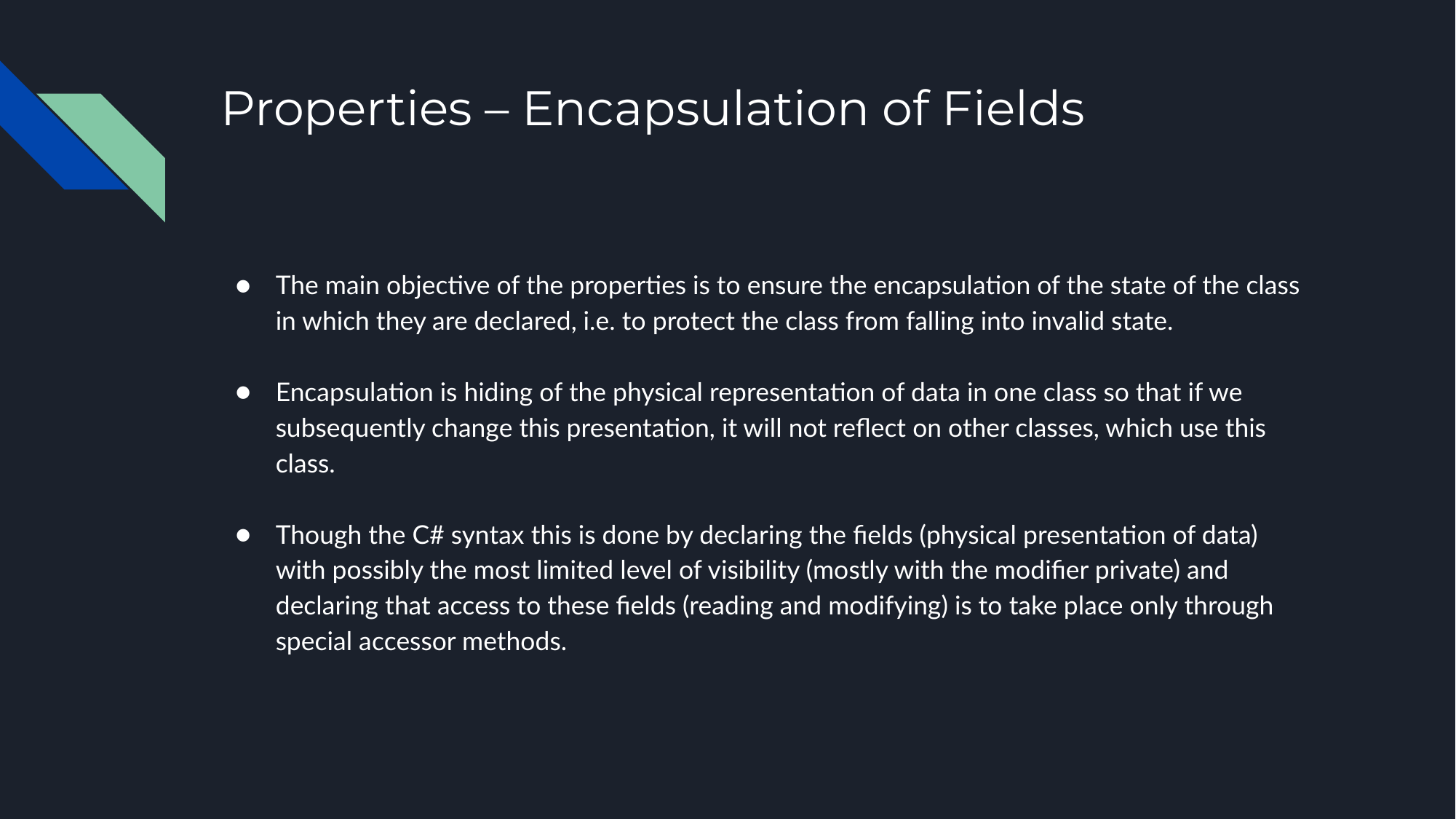

# Properties – Encapsulation of Fields
The main objective of the properties is to ensure the encapsulation of the state of the class in which they are declared, i.e. to protect the class from falling into invalid state.

Encapsulation is hiding of the physical representation of data in one class so that if we subsequently change this presentation, it will not reflect on other classes, which use this class.

Though the C# syntax this is done by declaring the fields (physical presentation of data) with possibly the most limited level of visibility (mostly with the modifier private) and declaring that access to these fields (reading and modifying) is to take place only through special accessor methods.